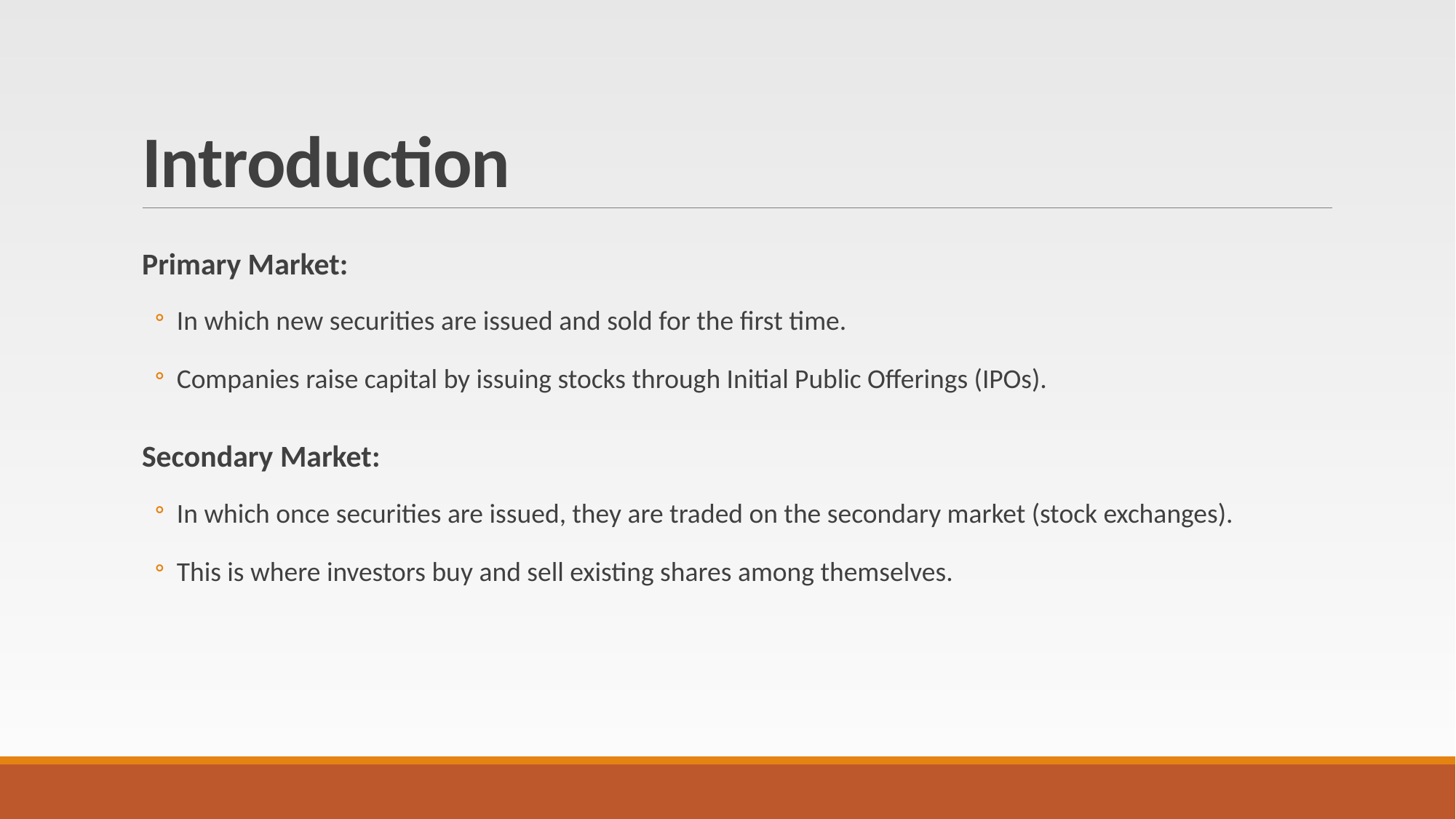

# Introduction
Primary Market:
In which new securities are issued and sold for the first time.
Companies raise capital by issuing stocks through Initial Public Offerings (IPOs).
Secondary Market:
In which once securities are issued, they are traded on the secondary market (stock exchanges).
This is where investors buy and sell existing shares among themselves.